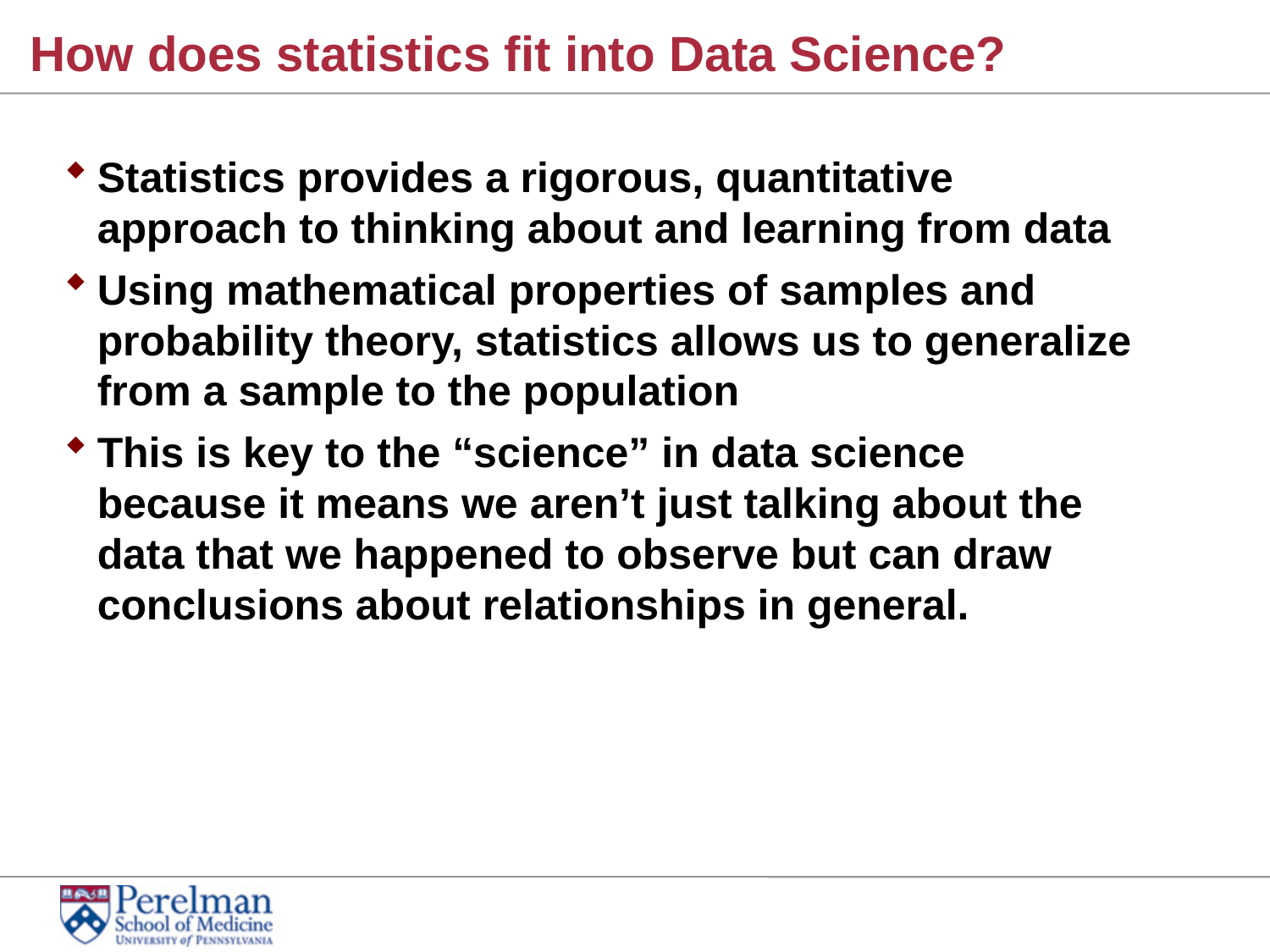

# How does statistics fit into Data Science?
Statistics provides a rigorous, quantitative approach to thinking about and learning from data
Using mathematical properties of samples and probability theory, statistics allows us to generalize from a sample to the population
This is key to the “science” in data science because it means we aren’t just talking about the data that we happened to observe but can draw conclusions about relationships in general.